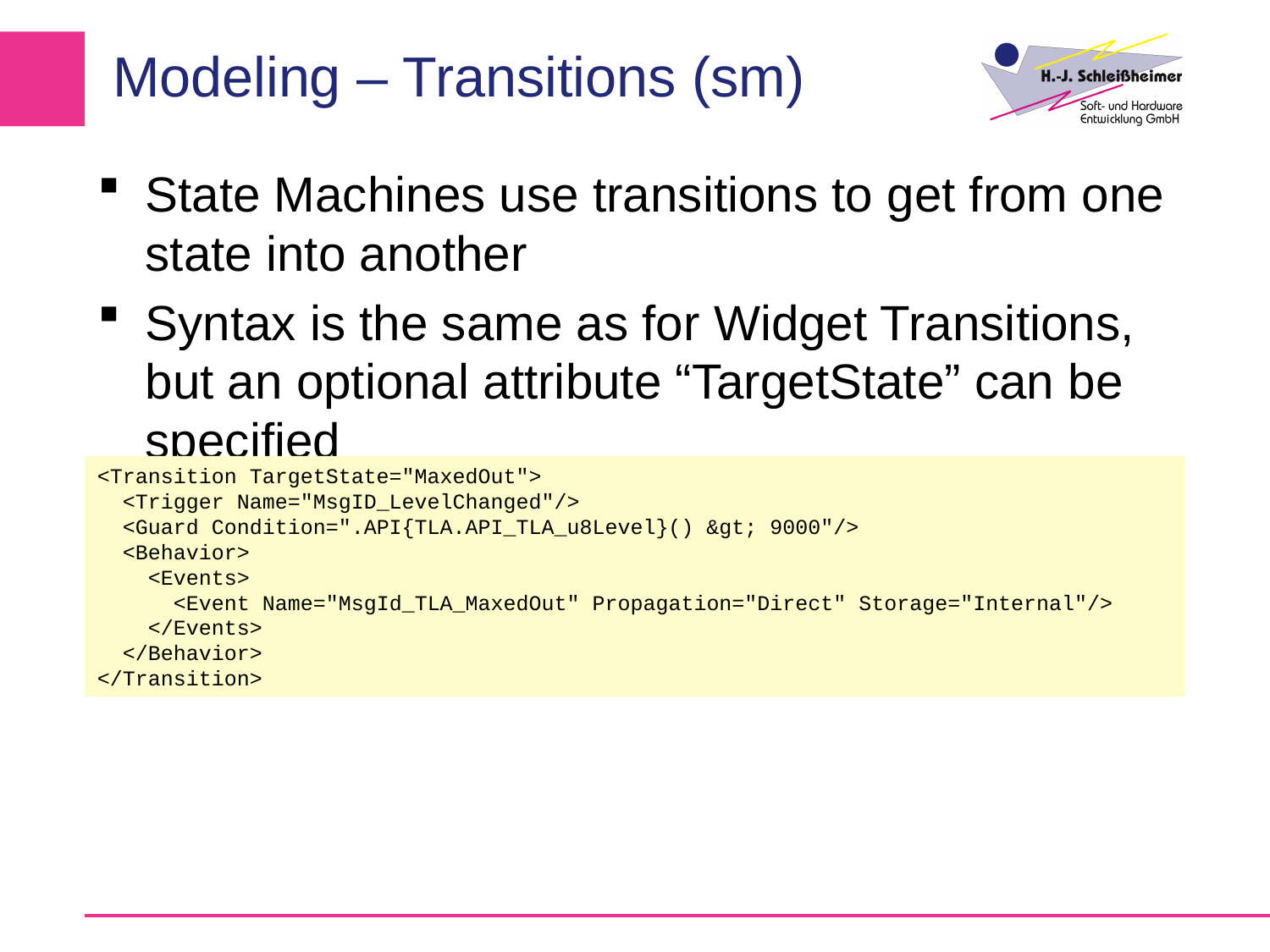

# Modeling – Transitions (sm)
State Machines use transitions to get from one state into another
Syntax is the same as for Widget Transitions, but an optional attribute “TargetState” can be specified
<Transition TargetState="MaxedOut">
  <Trigger Name="MsgID_LevelChanged"/>
  <Guard Condition=".API{TLA.API_TLA_u8Level}() &gt; 9000"/>
  <Behavior>
    <Events>
      <Event Name="MsgId_TLA_MaxedOut" Propagation="Direct" Storage="Internal"/>
    </Events>
  </Behavior>
</Transition>